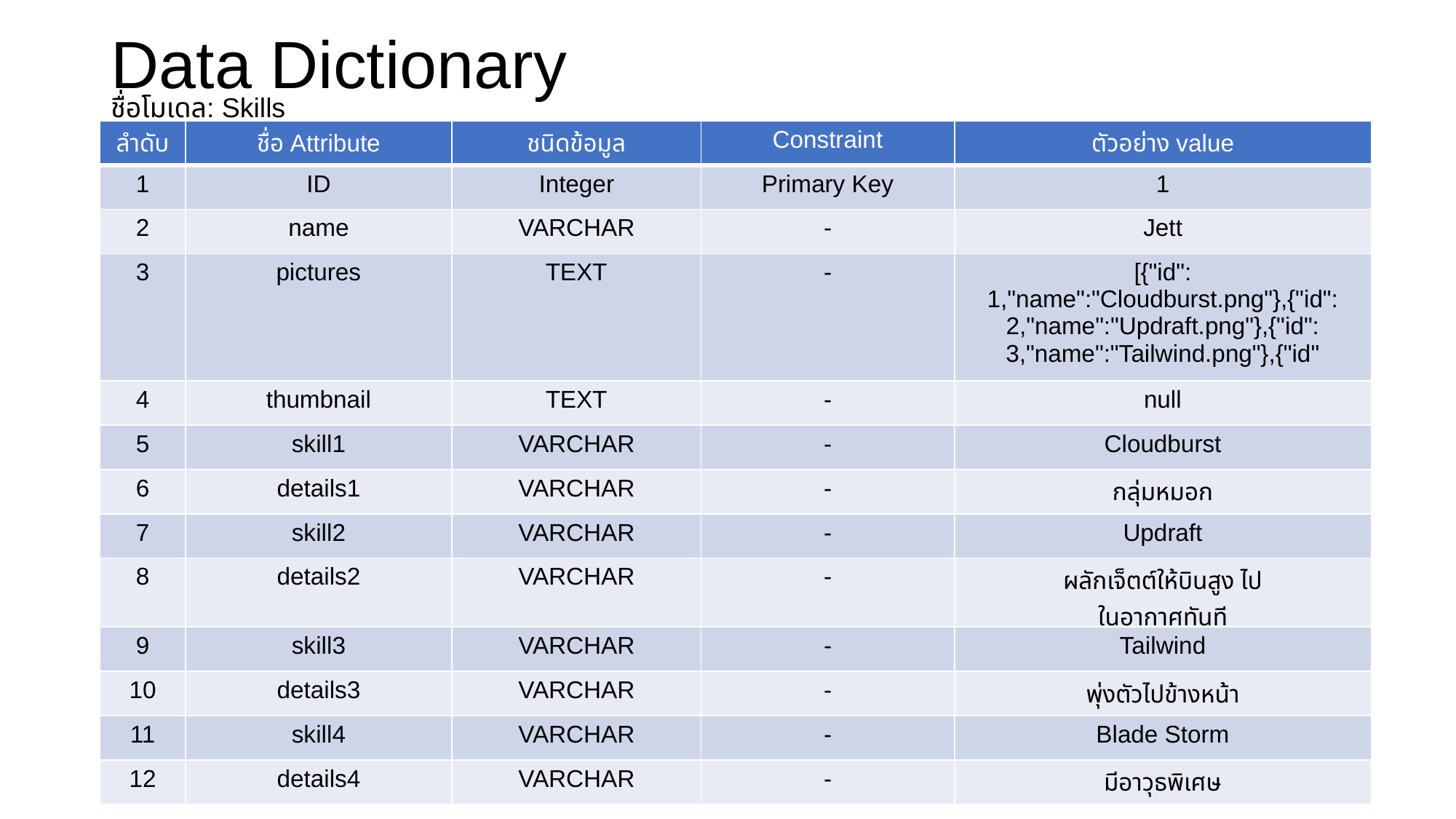

# Data Dictionary
ชื่อโมเดล: Skills
| ลำดับ | ชื่อ Attribute | ชนิดข้อมูล | Constraint | ตัวอย่าง value |
| --- | --- | --- | --- | --- |
| 1 | ID | Integer | Primary Key | 1 |
| 2 | name | VARCHAR | - | Jett |
| 3 | pictures | TEXT | - | [{"id": 1,"name":"Cloudburst.png"},{"id": 2,"name":"Updraft.png"},{"id": 3,"name":"Tailwind.png"},{"id" |
| 4 | thumbnail | TEXT | - | null |
| 5 | skill1 | VARCHAR | - | Cloudburst |
| 6 | details1 | VARCHAR | - | กลุ่มหมอก |
| 7 | skill2 | VARCHAR | - | Updraft |
| 8 | details2 | VARCHAR | - | ผลักเจ็ตต์ให้บินสูง ไป ในอากาศทันที |
| 9 | skill3 | VARCHAR | - | Tailwind |
| 10 | details3 | VARCHAR | - | พุ่งตัวไปข้างหน้า |
| 11 | skill4 | VARCHAR | - | Blade Storm |
| 12 | details4 | VARCHAR | - | มีอาวุธพิเศษ |